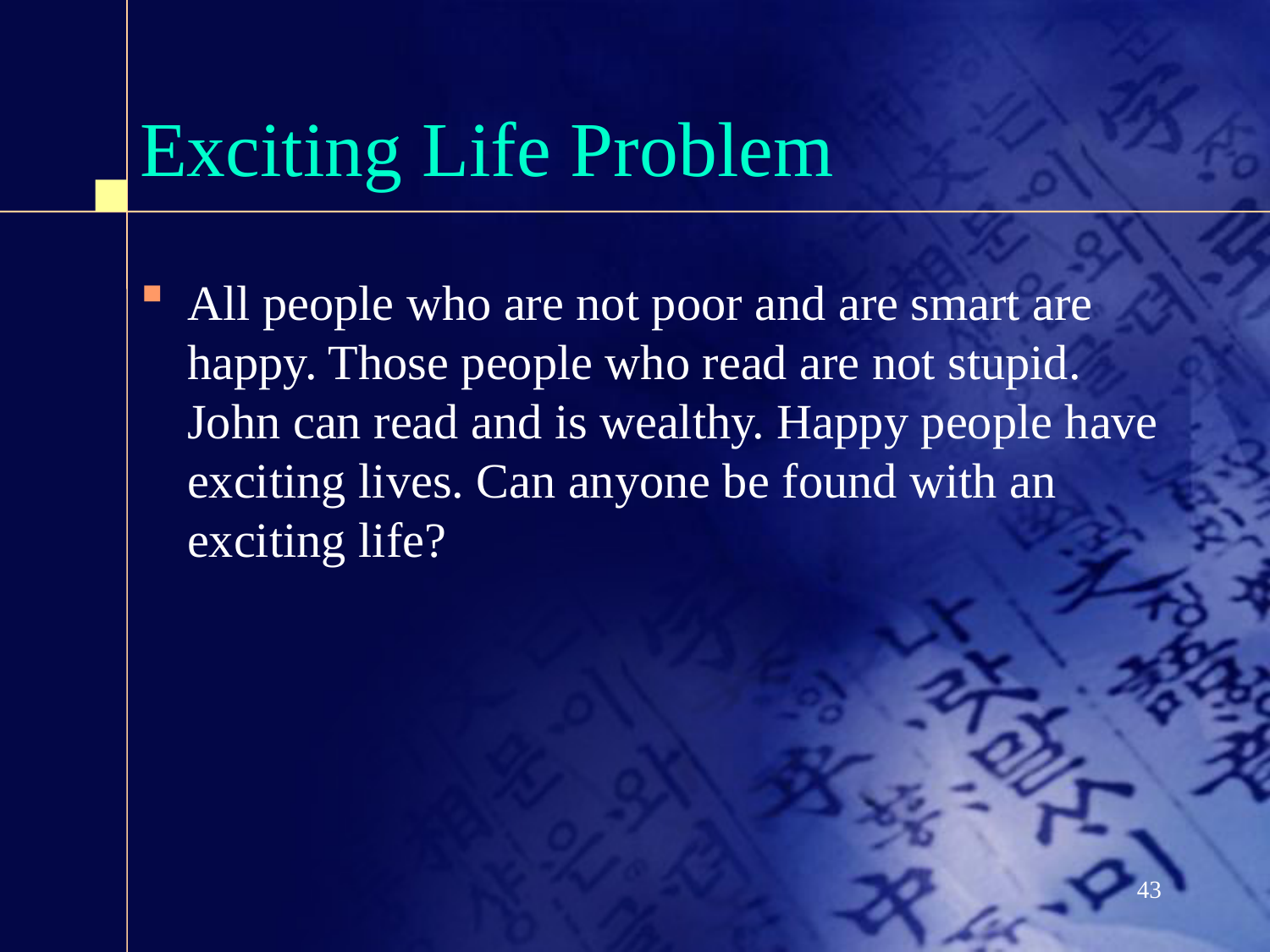

# Exciting Life Problem
All people who are not poor and are smart are happy. Those people who read are not stupid. John can read and is wealthy. Happy people have exciting lives. Can anyone be found with an exciting life?
43